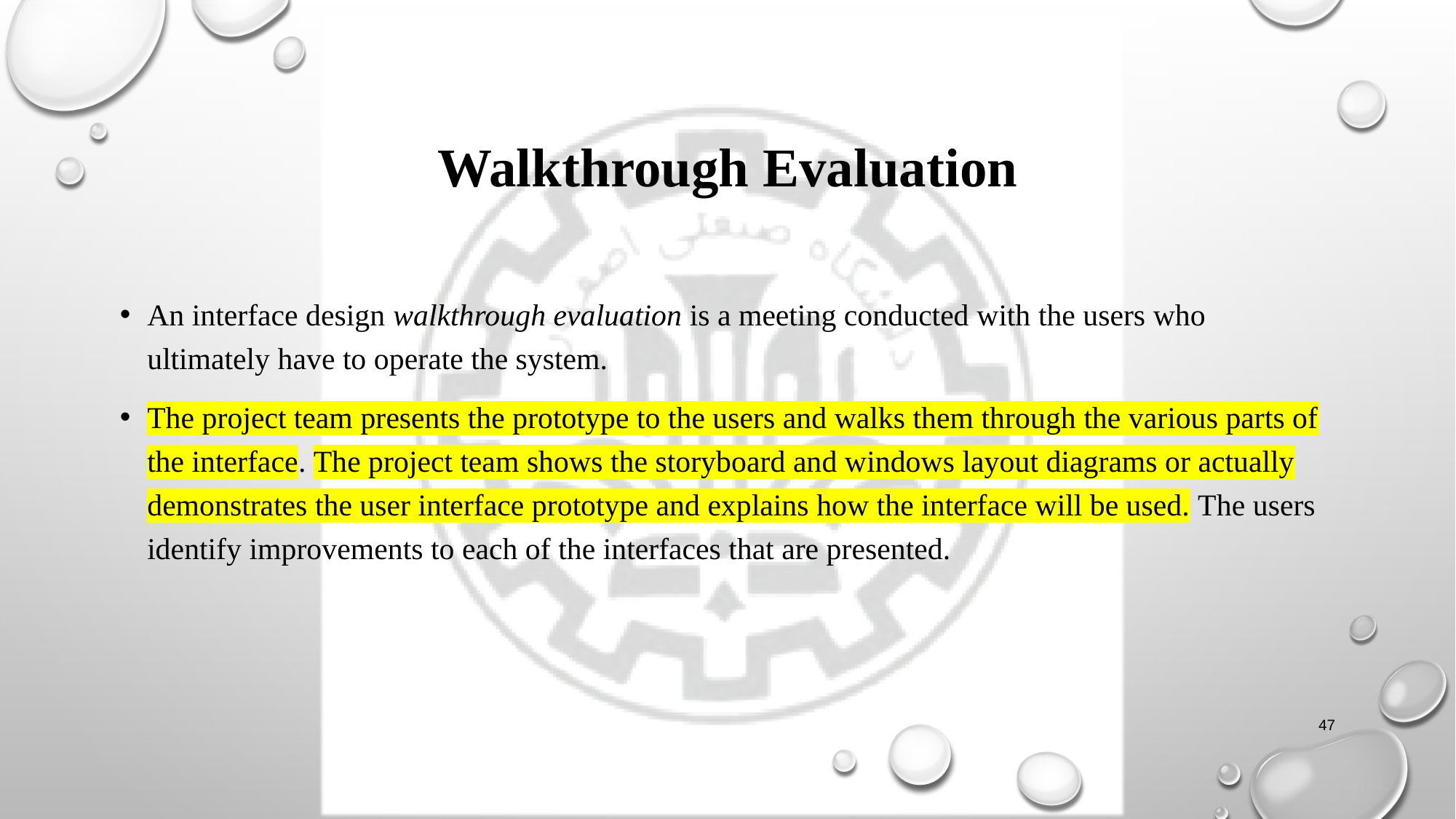

# Walkthrough Evaluation
An interface design walkthrough evaluation is a meeting conducted with the users who ultimately have to operate the system.
The project team presents the prototype to the users and walks them through the various parts of the interface. The project team shows the storyboard and windows layout diagrams or actually demonstrates the user interface prototype and explains how the interface will be used. The users identify improvements to each of the interfaces that are presented.
47